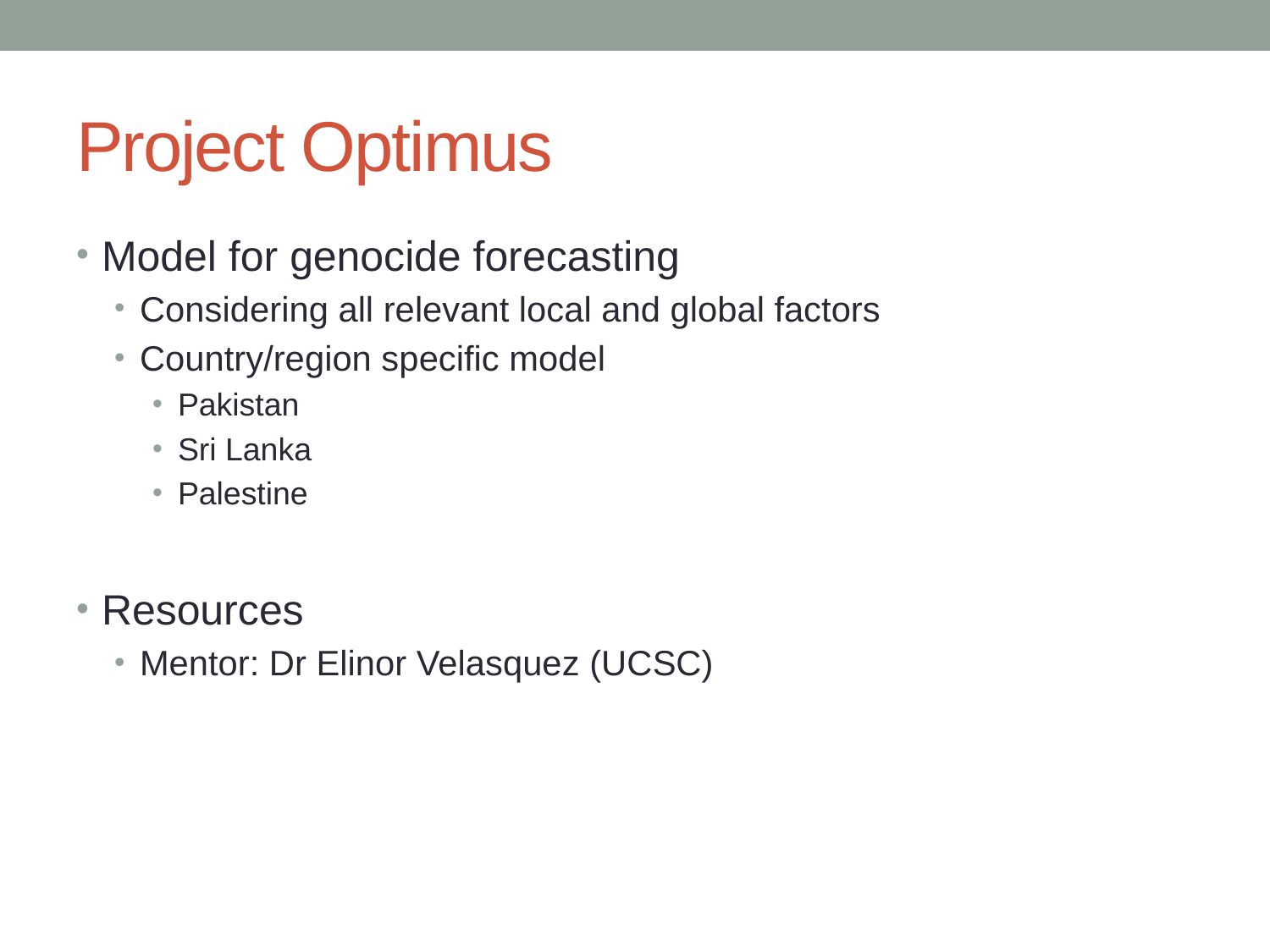

# Project Optimus
Model for genocide forecasting
Considering all relevant local and global factors
Country/region specific model
Pakistan
Sri Lanka
Palestine

Resources
Mentor: Dr Elinor Velasquez (UCSC)